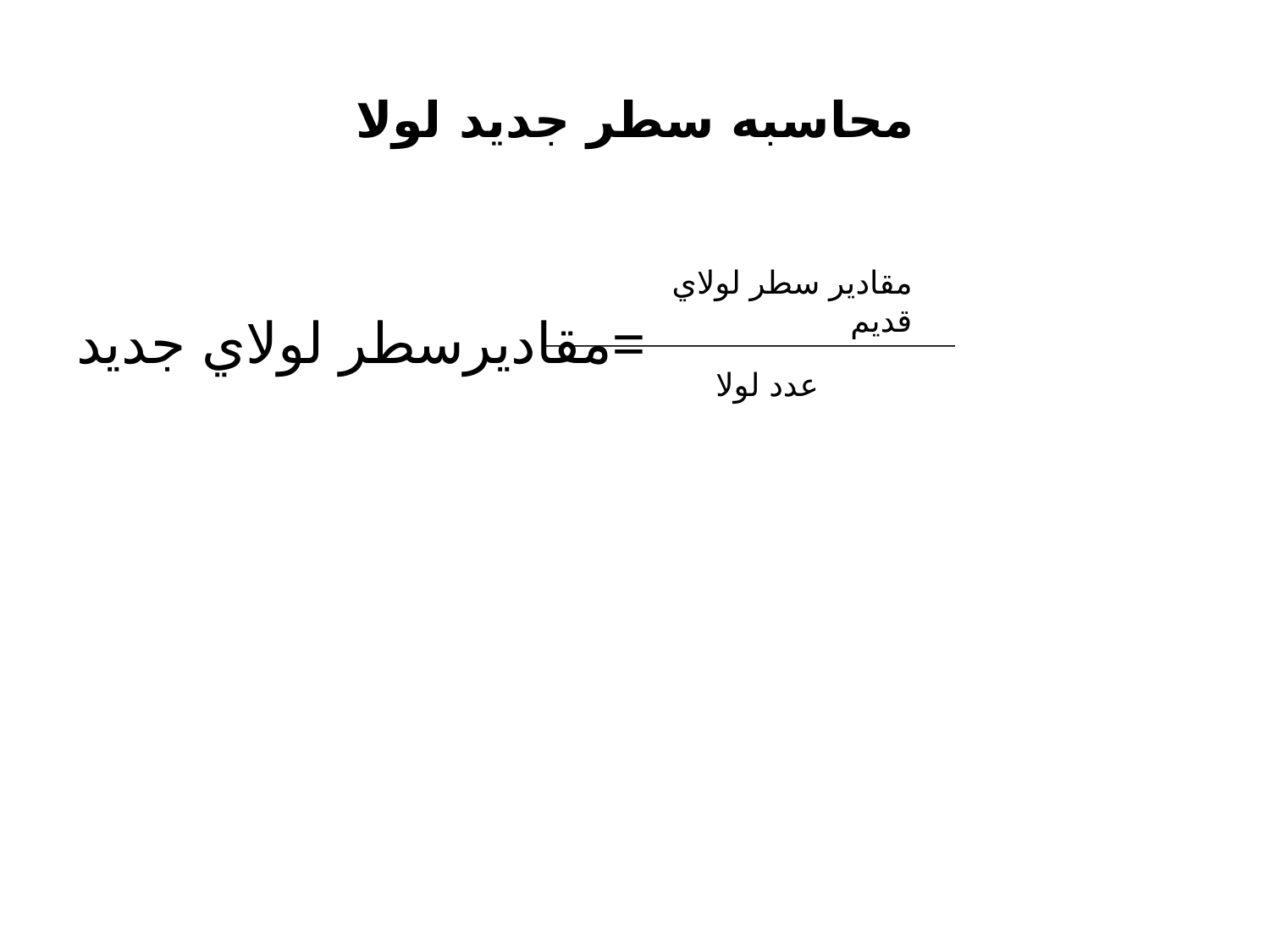

# محاسبه سطر جديد لولا

مقاديرسطر لولاي جديد=
مقادير سطر لولاي قديم

عدد لولا